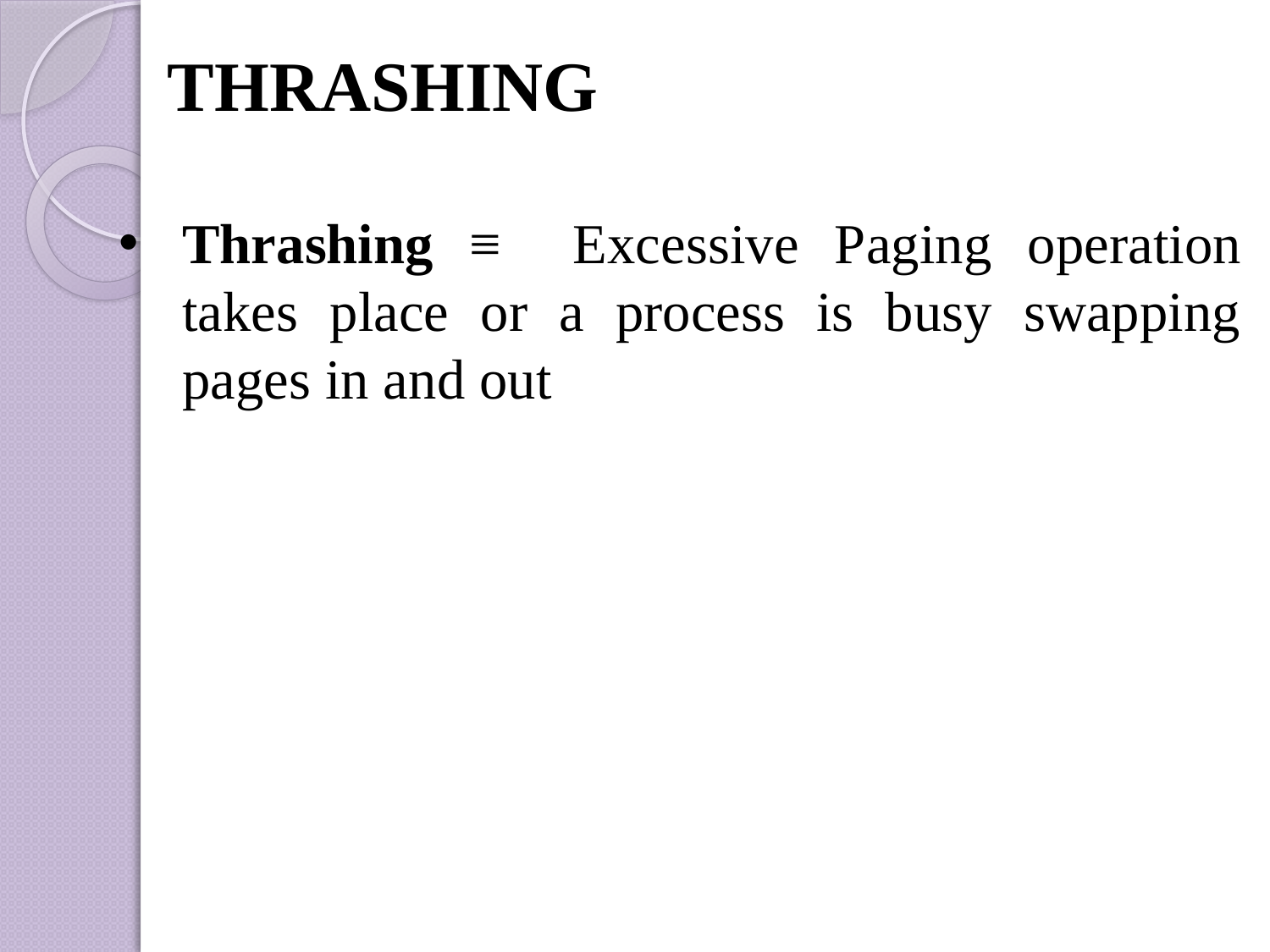

# THRASHING
Thrashing ≡  Excessive Paging operation takes place or a process is busy swapping pages in and out